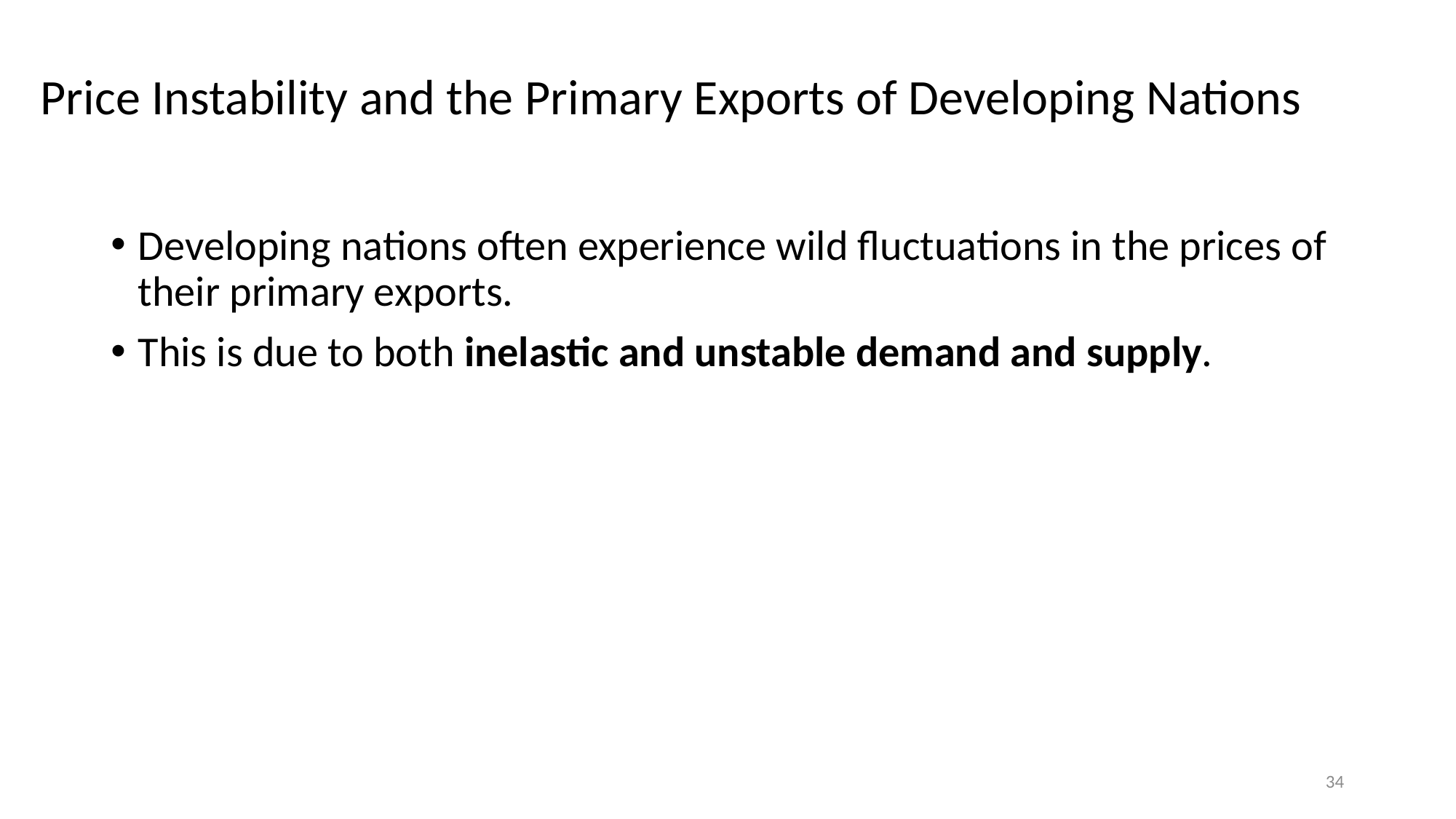

# Price Instability and the Primary Exports of Developing Nations
Developing nations often experience wild fluctuations in the prices of their primary exports.
This is due to both inelastic and unstable demand and supply.

34